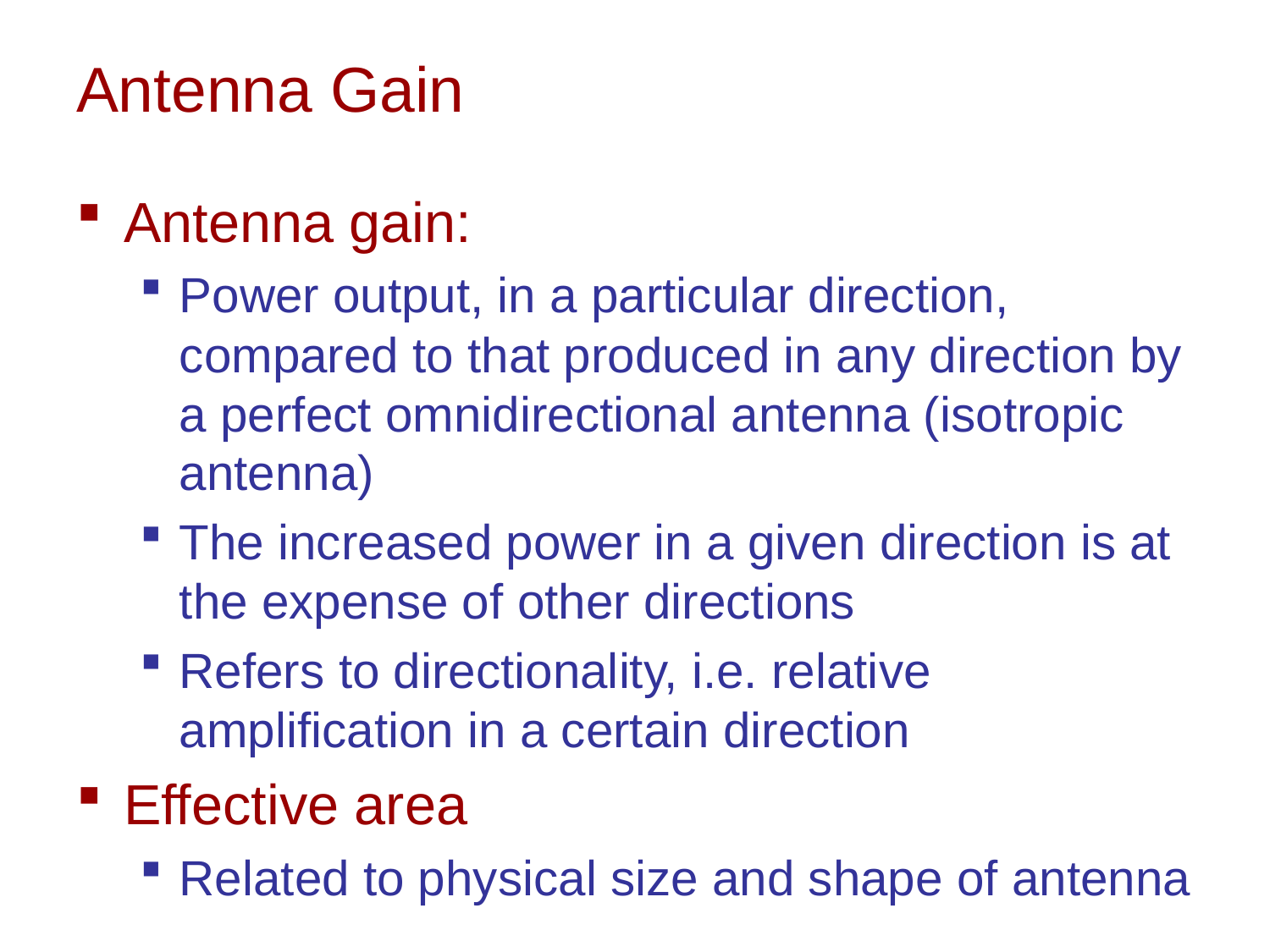

# Antenna Gain
Antenna gain:
Power output, in a particular direction, compared to that produced in any direction by a perfect omnidirectional antenna (isotropic antenna)
The increased power in a given direction is at the expense of other directions
Refers to directionality, i.e. relative amplification in a certain direction
Effective area
Related to physical size and shape of antenna